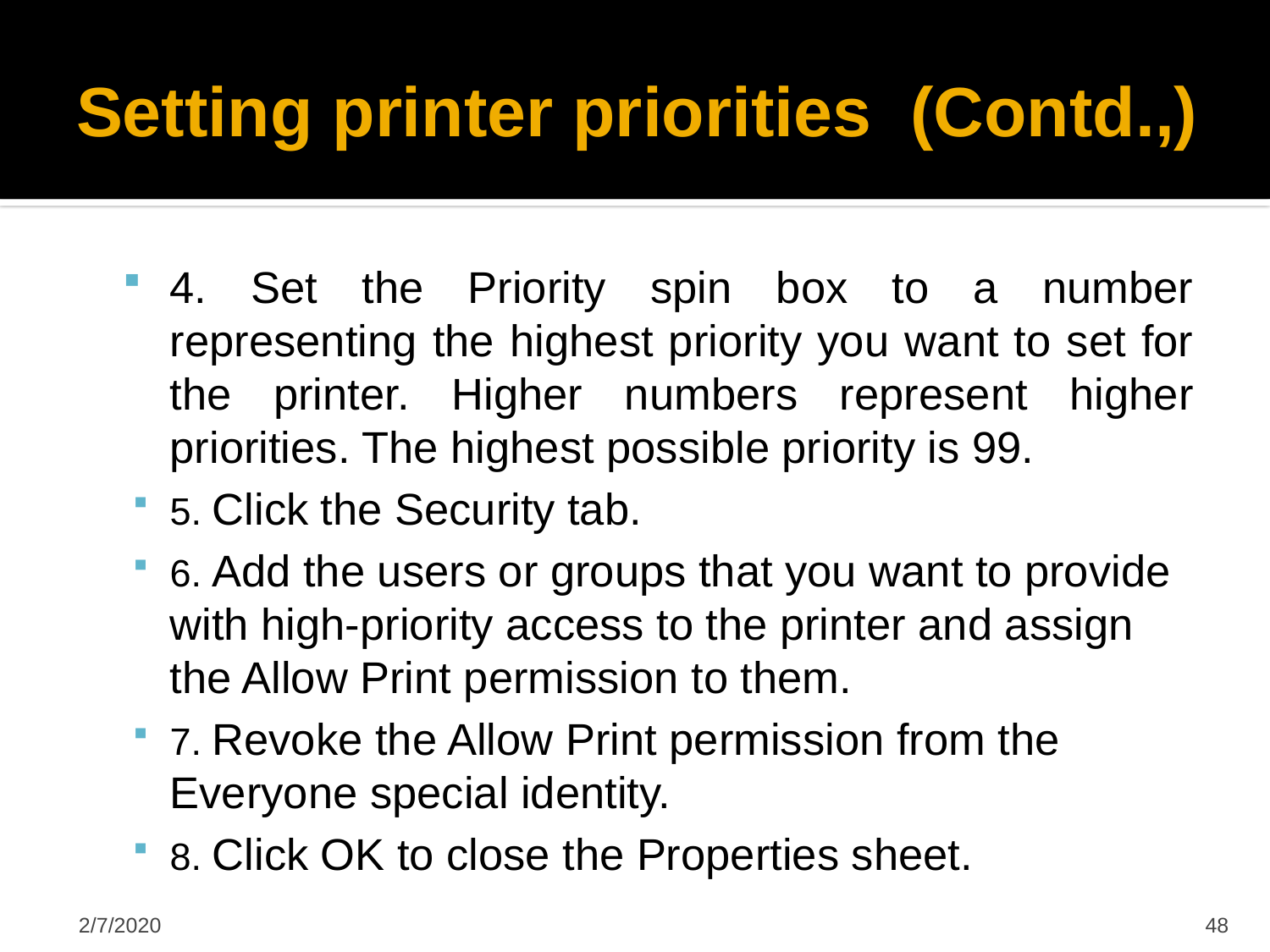

# Setting printer priorities  (Contd.,)
4. Set the Priority spin box to a number representing the highest priority you want to set for the printer. Higher numbers represent higher priorities. The highest possible priority is 99.
5. Click the Security tab.
6. Add the users or groups that you want to provide with high-priority access to the printer and assign the Allow Print permission to them.
7. Revoke the Allow Print permission from the Everyone special identity.
8. Click OK to close the Properties sheet.
2/7/2020
48